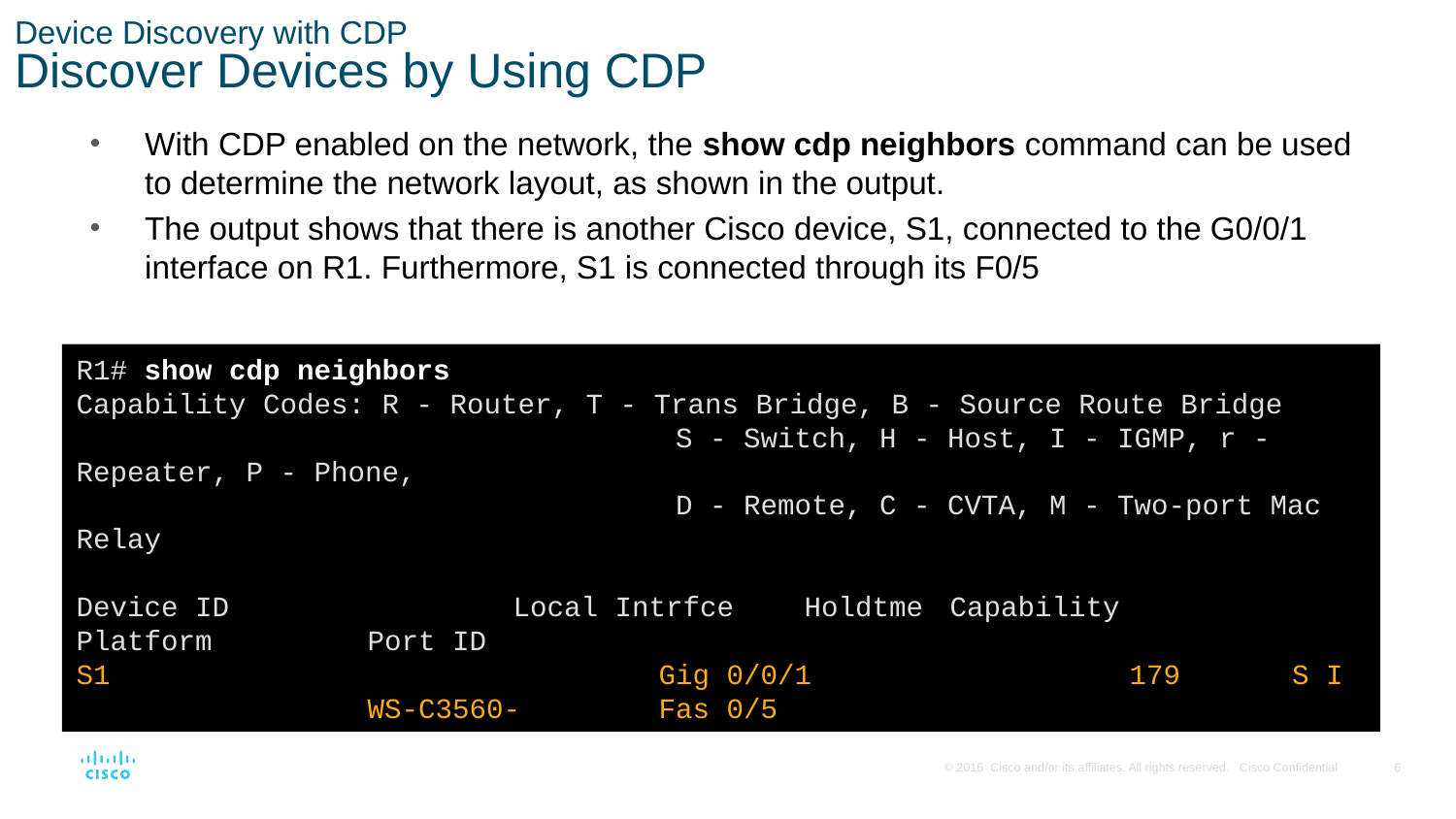

# Device Discovery with CDP Discover Devices by Using CDP
With CDP enabled on the network, the show cdp neighbors command can be used to determine the network layout, as shown in the output.
The output shows that there is another Cisco device, S1, connected to the G0/0/1 interface on R1. Furthermore, S1 is connected through its F0/5
R1# show cdp neighbors
Capability Codes: R - Router, T - Trans Bridge, B - Source Route Bridge
				 S - Switch, H - Host, I - IGMP, r - Repeater, P - Phone,
				 D - Remote, C - CVTA, M - Two-port Mac Relay

Device ID 		Local Intrfce 	Holdtme 	Capability 	Platform 	Port ID
S1 				Gig 0/0/1 		  179 	   S I 		WS-C3560- 	Fas 0/5